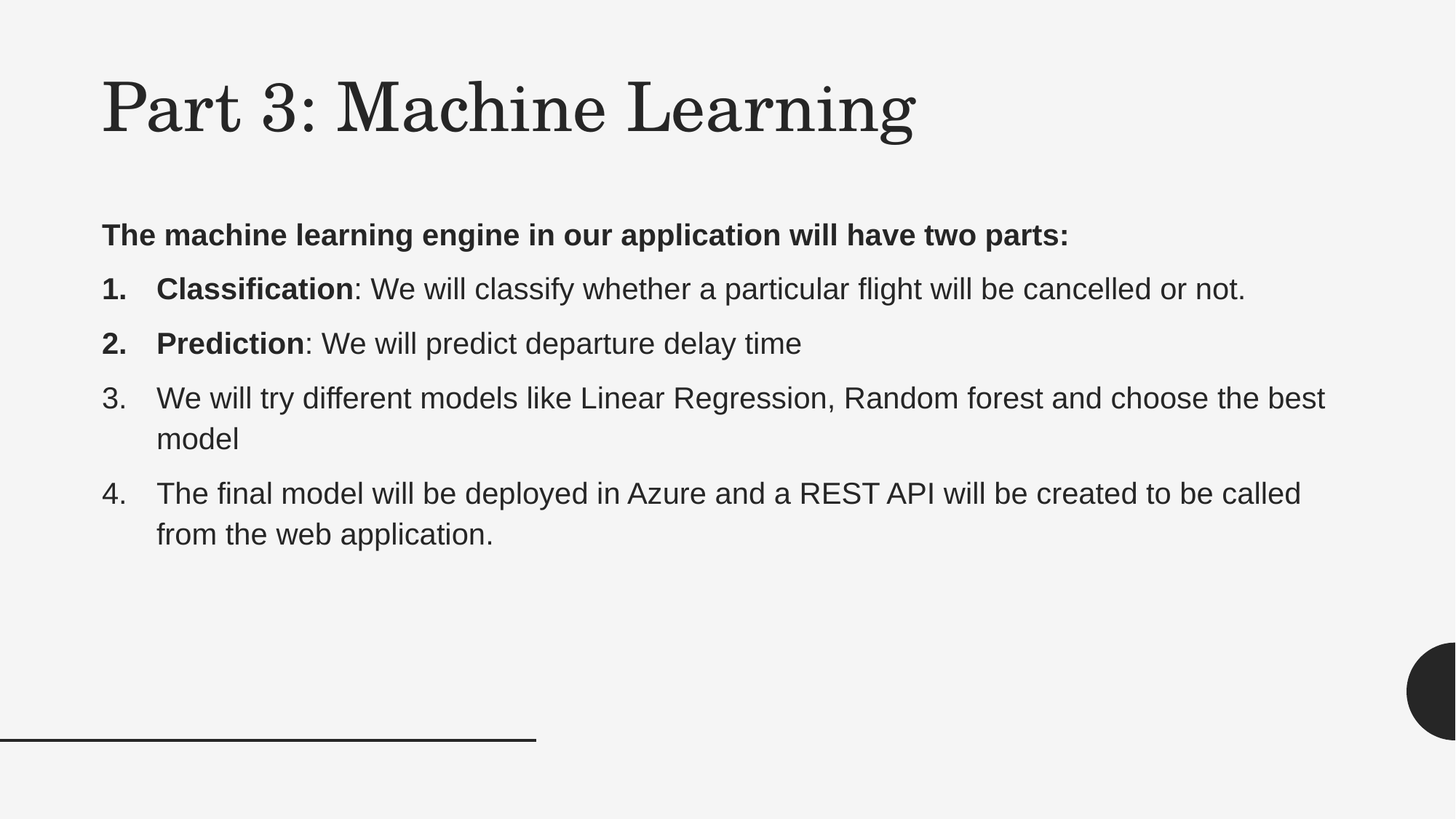

# Part 3: Machine Learning
The machine learning engine in our application will have two parts:
Classification: We will classify whether a particular flight will be cancelled or not.
Prediction: We will predict departure delay time
We will try different models like Linear Regression, Random forest and choose the best  model
The final model will be deployed in Azure and a REST API will be created to be called from the web application.